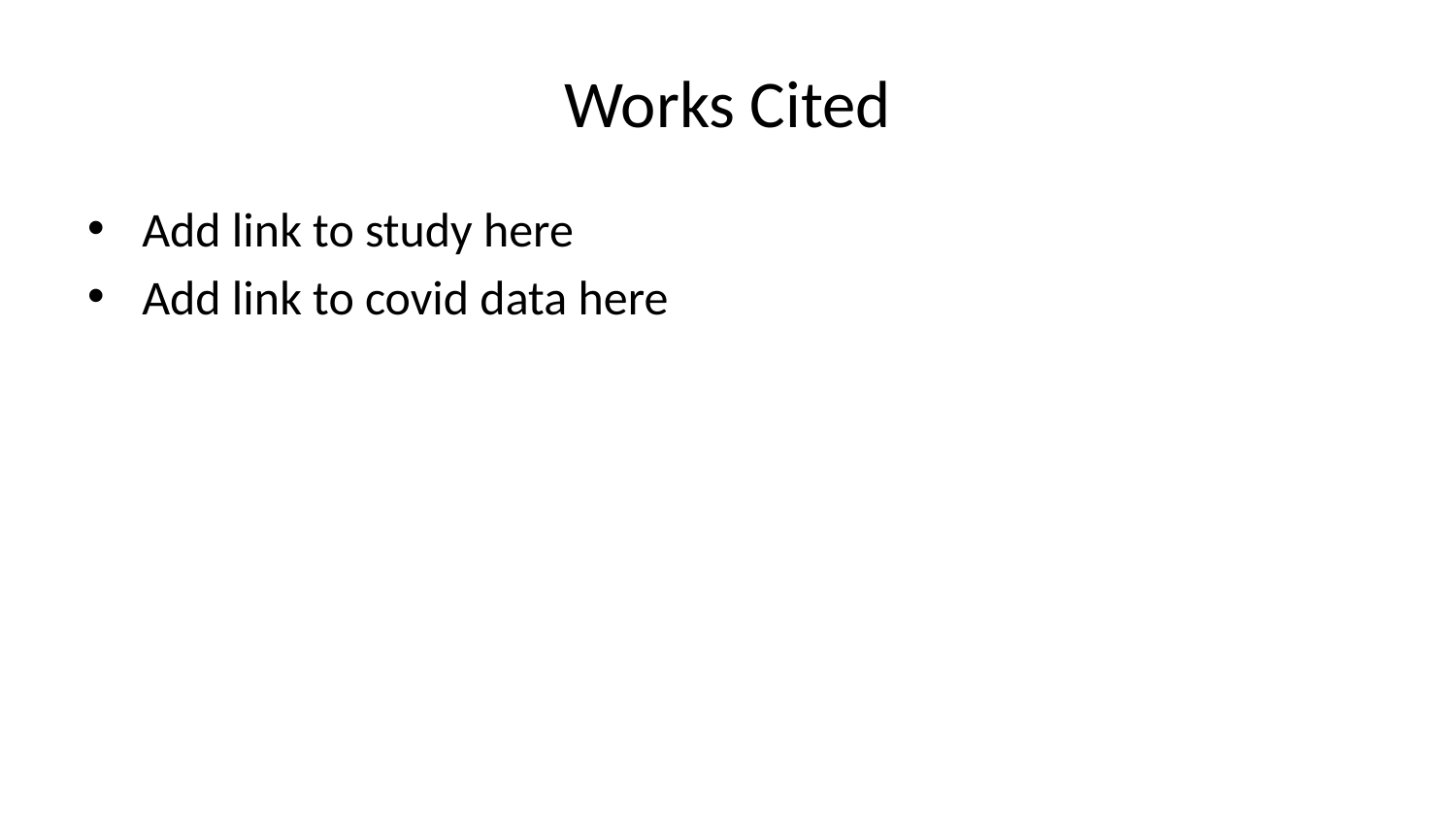

# Works Cited
Add link to study here
Add link to covid data here